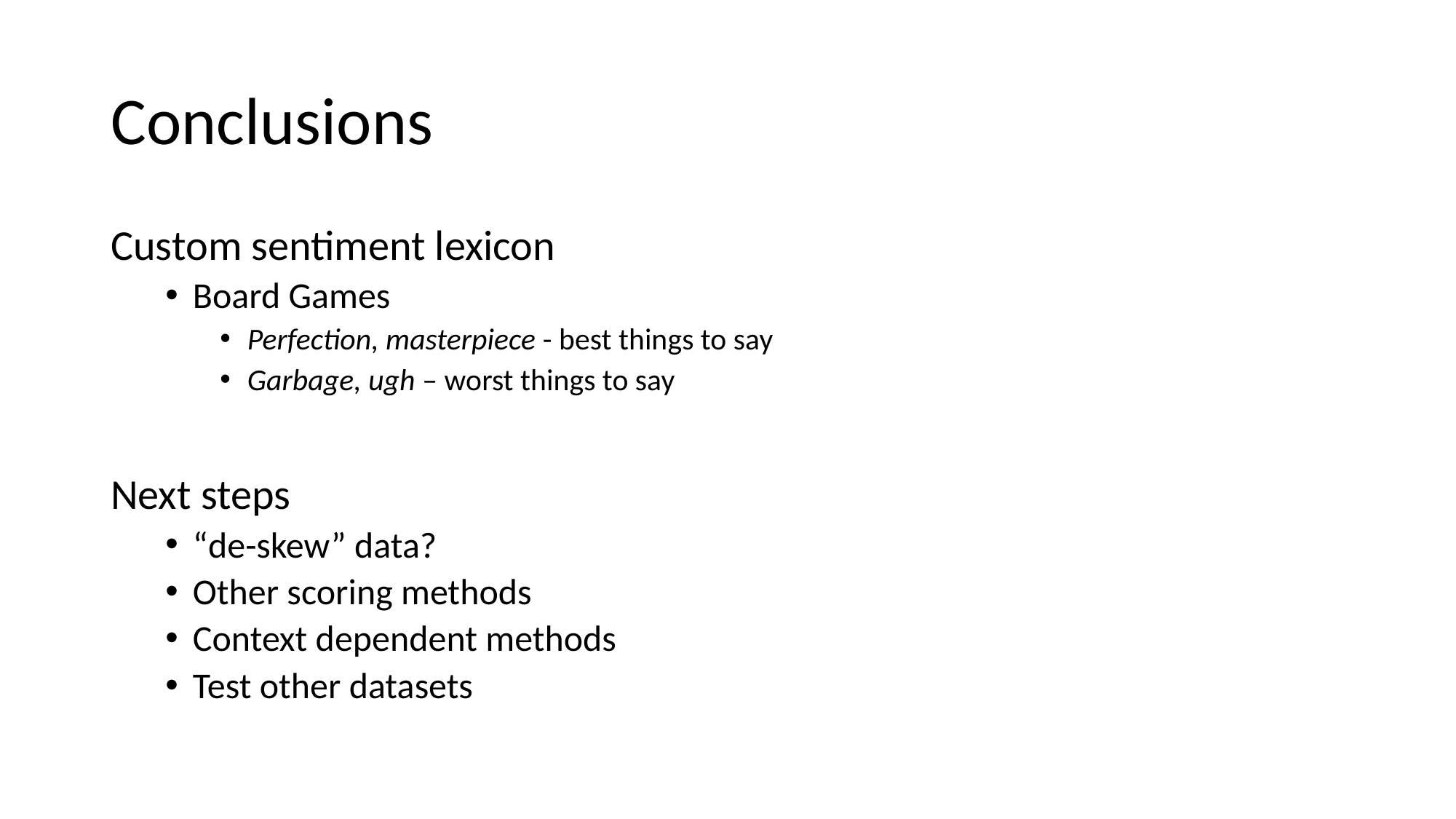

# Conclusions
Custom sentiment lexicon
Board Games
Perfection, masterpiece - best things to say
Garbage, ugh – worst things to say

Next steps
“de-skew” data?
Other scoring methods
Context dependent methods
Test other datasets